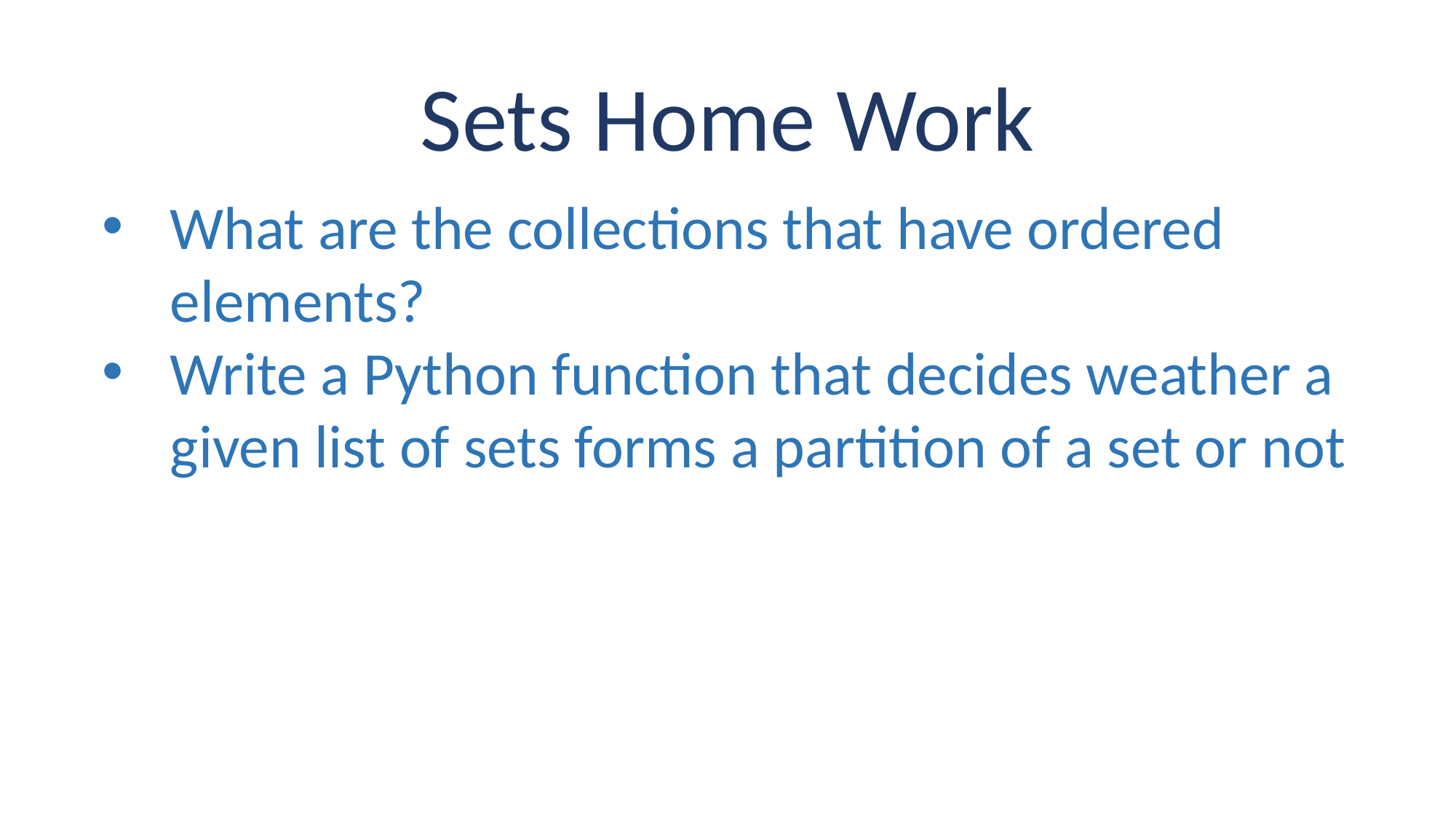

# Sets Home Work
What are the collections that have ordered elements?
Write a Python function that decides weather a given list of sets forms a partition of a set or not